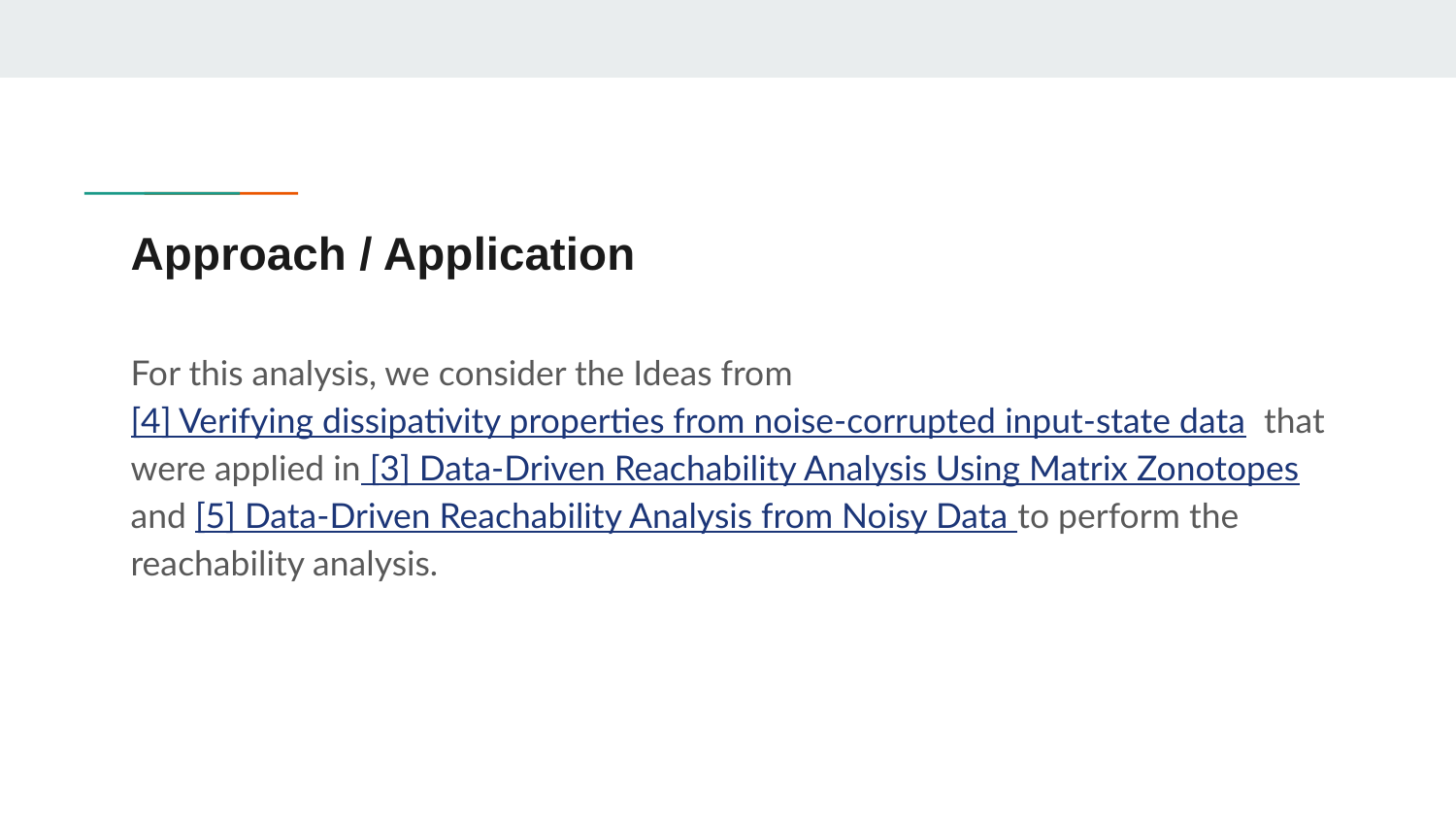

# Approach / Application

For this analysis, we consider the Ideas from  [4] Verifying dissipativity properties from noise-corrupted input-state data  that were applied in [3] Data-Driven Reachability Analysis Using Matrix Zonotopes and [5] Data-Driven Reachability Analysis from Noisy Data to perform the reachability analysis.